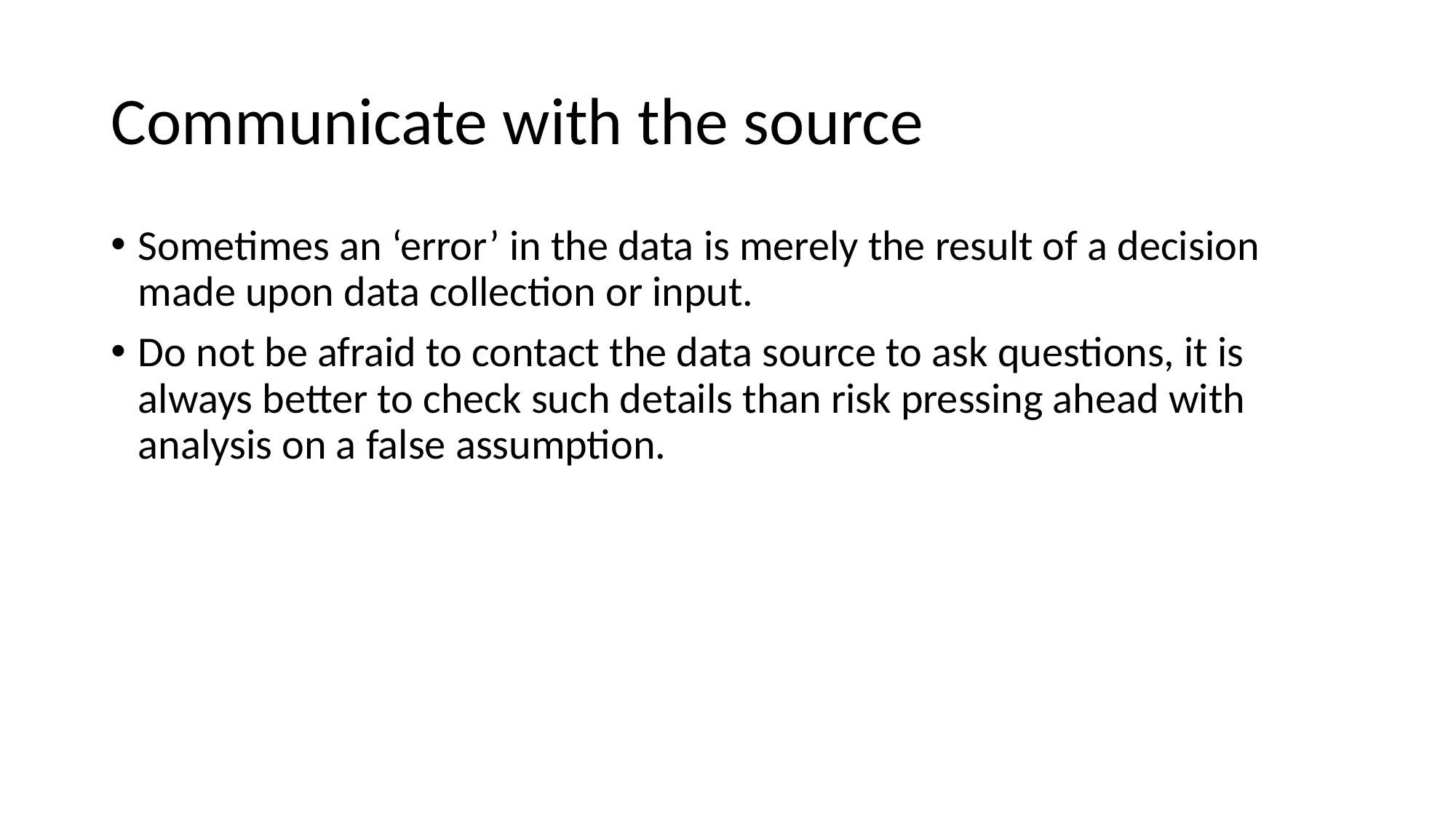

# Communicate with the source
Sometimes an ‘error’ in the data is merely the result of a decision made upon data collection or input.
Do not be afraid to contact the data source to ask questions, it is always better to check such details than risk pressing ahead with analysis on a false assumption.